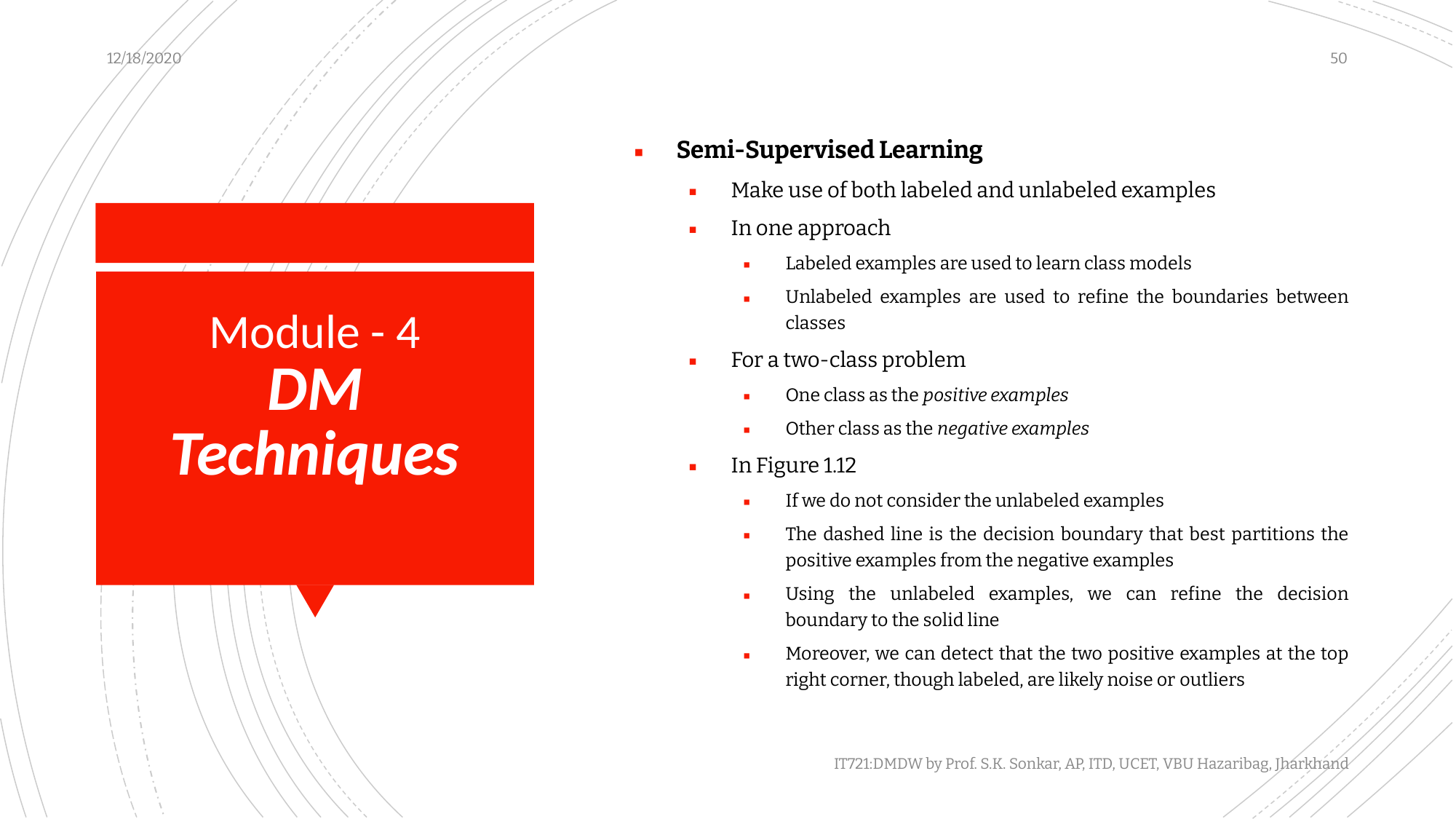

12/18/2020
50
Semi-Supervised Learning
Make use of both labeled and unlabeled examples
In one approach
Labeled examples are used to learn class models
Unlabeled examples are used to refine the boundaries between classes
For a two-class problem
One class as the positive examples
Other class as the negative examples
In Figure 1.12
If we do not consider the unlabeled examples
The dashed line is the decision boundary that best partitions the positive examples from the negative examples
Using the unlabeled examples, we can refine the decision boundary to the solid line
Moreover, we can detect that the two positive examples at the top right corner, though labeled, are likely noise or outliers
# Module - 4 DM Techniques
IT721:DMDW by Prof. S.K. Sonkar, AP, ITD, UCET, VBU Hazaribag, Jharkhand